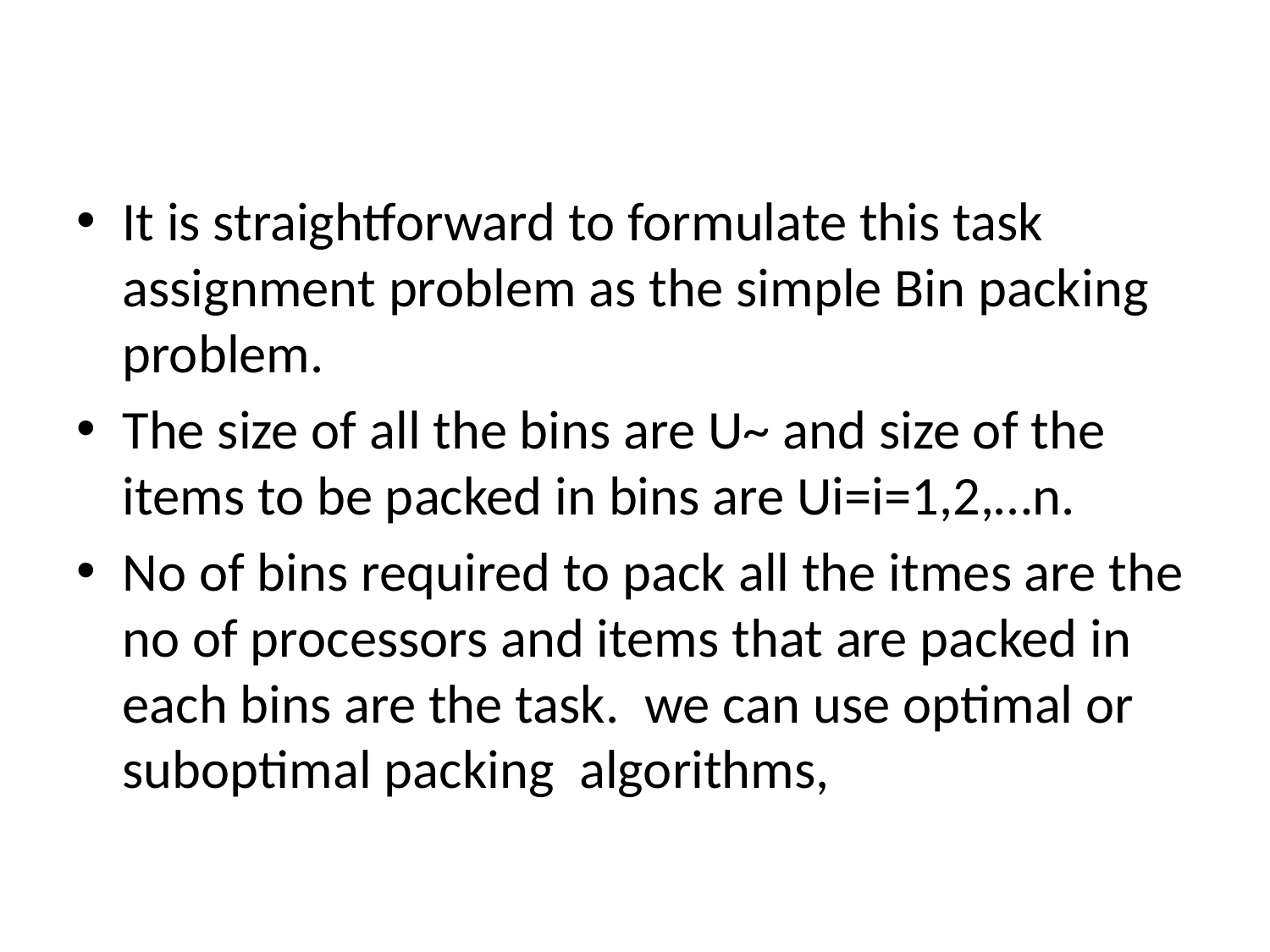

It is straightforward to formulate this task assignment problem as the simple Bin packing problem.
The size of all the bins are U~ and size of the items to be packed in bins are Ui=i=1,2,…n.
No of bins required to pack all the itmes are the no of processors and items that are packed in each bins are the task.  we can use optimal or suboptimal packing  algorithms,